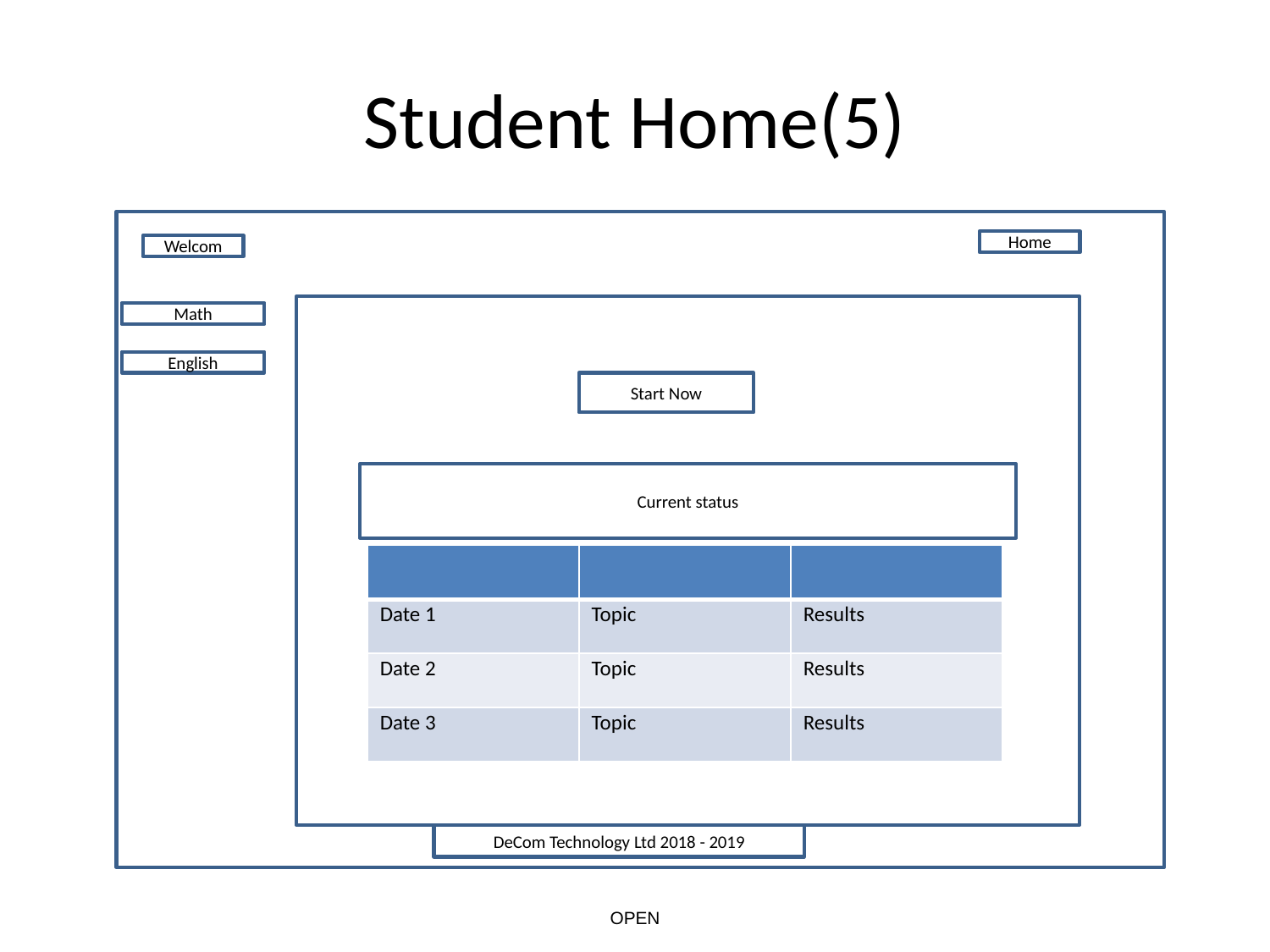

# Student Home(5)

Home
Welcom

Math
English
Start Now
Current status
|  |  |  |
| --- | --- | --- |
| Date 1 | Topic | Results |
| Date 2 | Topic | Results |
| Date 3 | Topic | Results |
DeCom Technology Ltd 2018 - 2019